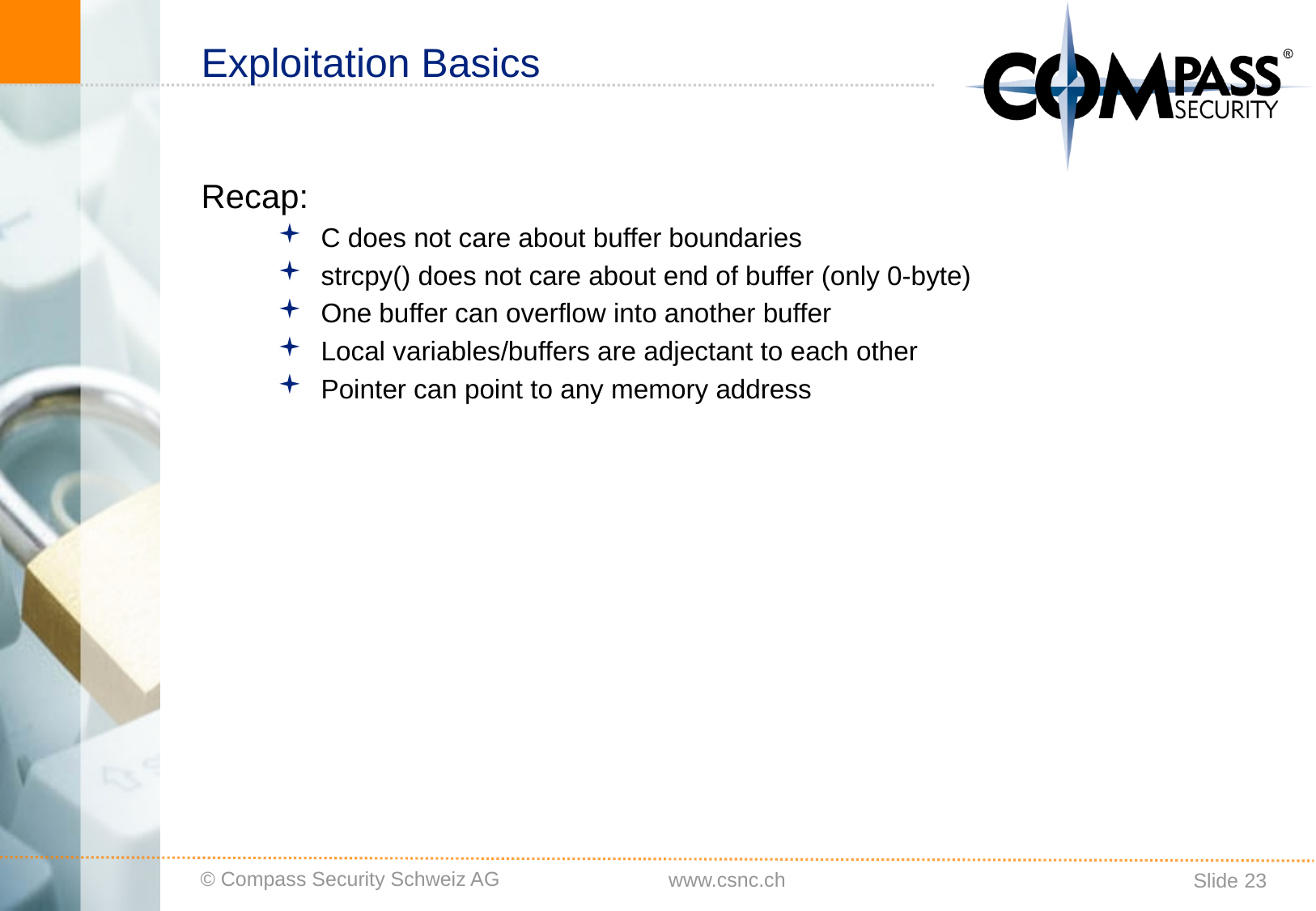

# Exploitation Basics
Recap:
C does not care about buffer boundaries
strcpy() does not care about end of buffer (only 0-byte)
One buffer can overflow into another buffer
Local variables/buffers are adjectant to each other
Pointer can point to any memory address